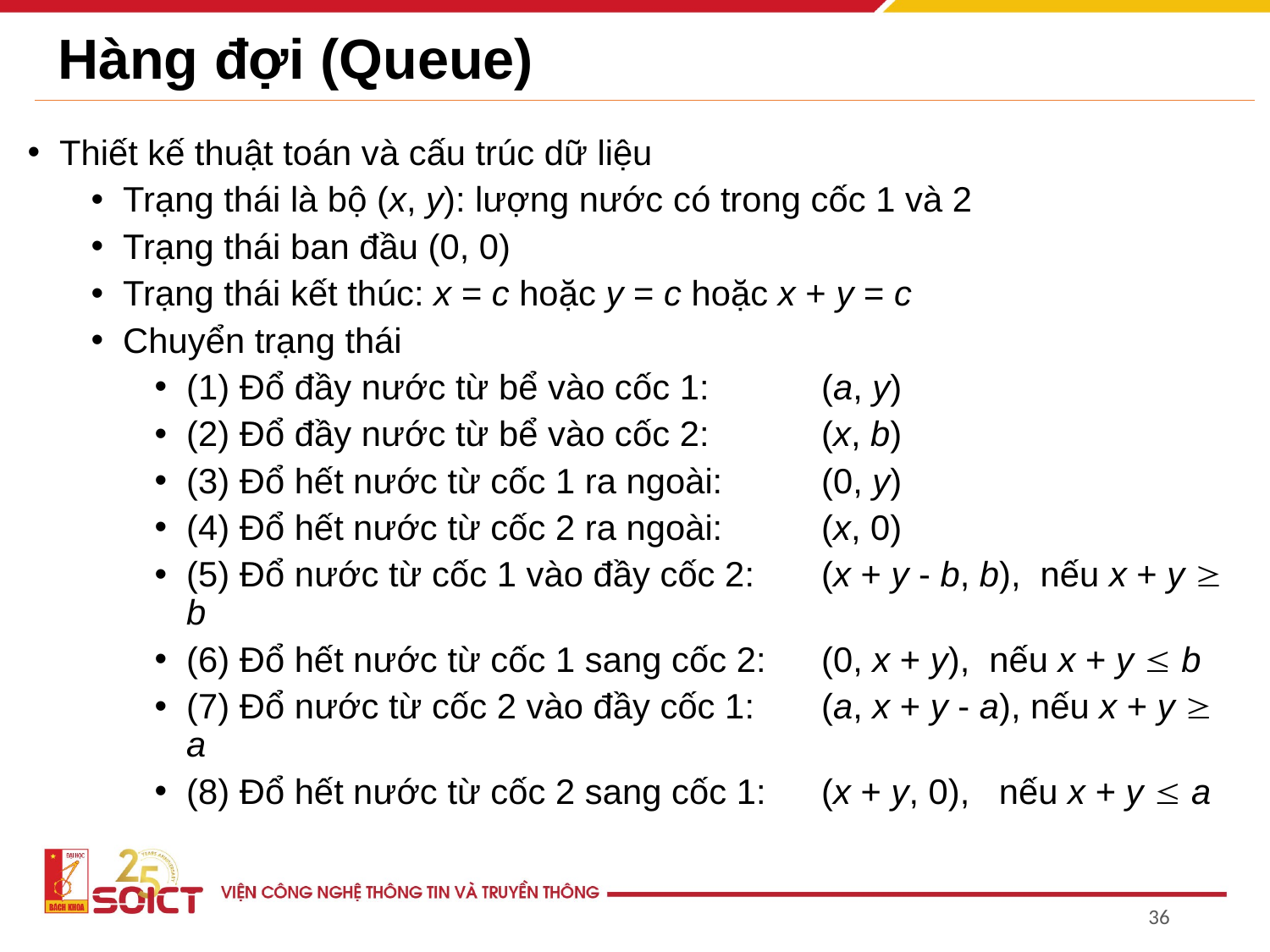

# Hàng đợi (Queue)
Thiết kế thuật toán và cấu trúc dữ liệu
Trạng thái là bộ (x, y): lượng nước có trong cốc 1 và 2
Trạng thái ban đầu (0, 0)
Trạng thái kết thúc: x = c hoặc y = c hoặc x + y = c
Chuyển trạng thái
(1) Đổ đầy nước từ bể vào cốc 1:  	(a, y)
(2) Đổ đầy nước từ bể vào cốc 2:	(x, b)
(3) Đổ hết nước từ cốc 1 ra ngoài:	(0, y)
(4) Đổ hết nước từ cốc 2 ra ngoài:	(x, 0)
(5) Đổ nước từ cốc 1 vào đầy cốc 2:	(x + y - b, b),  nếu x + y ≥ b
(6) Đổ hết nước từ cốc 1 sang cốc 2:	(0, x + y),  nếu x + y ≤ b
(7) Đổ nước từ cốc 2 vào đầy cốc 1:	(a, x + y - a), nếu x + y ≥ a
(8) Đổ hết nước từ cốc 2 sang cốc 1:	(x + y, 0),   nếu x + y ≤ a

36